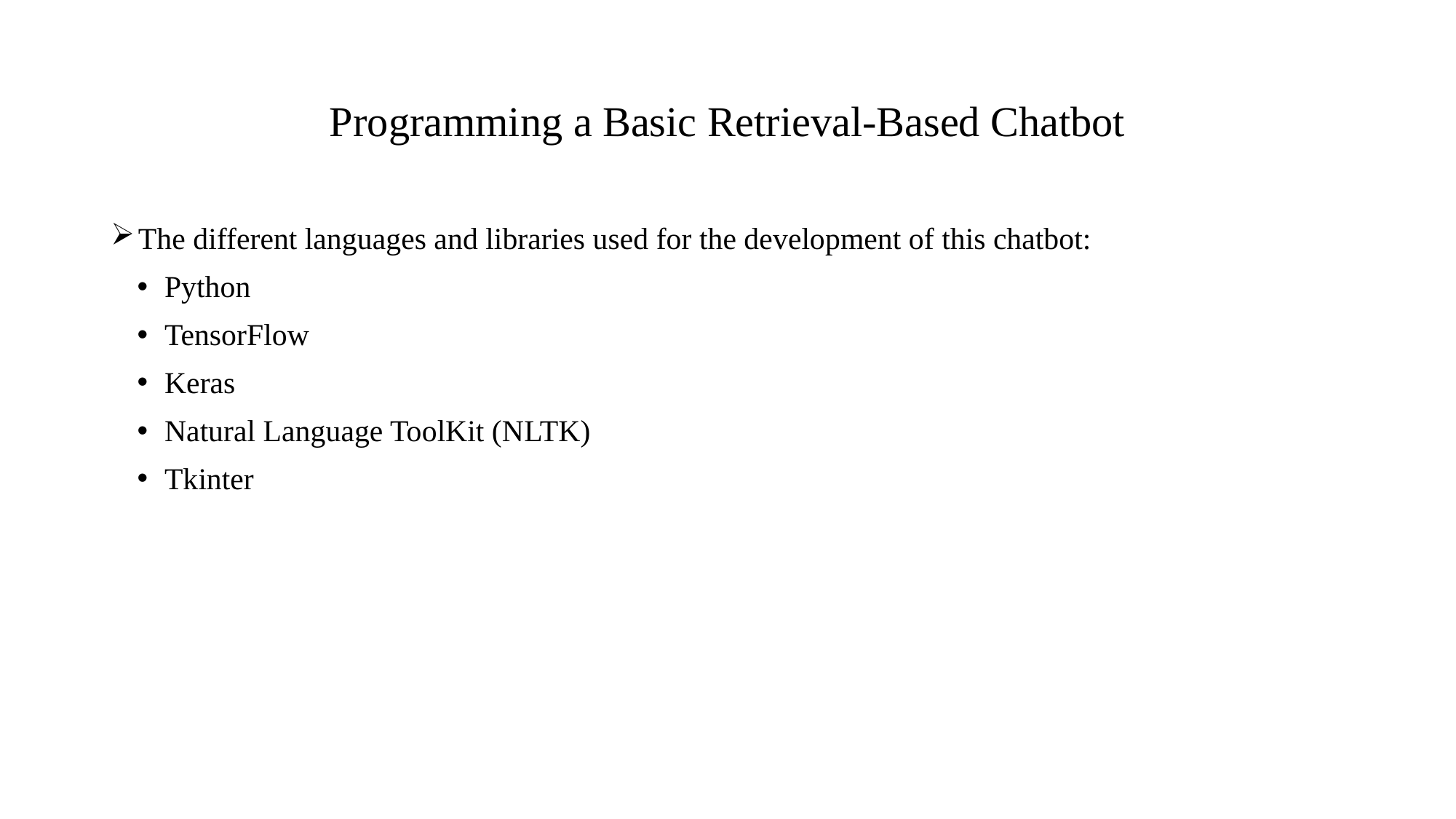

# Programming a Basic Retrieval-Based Chatbot
The different languages and libraries used for the development of this chatbot:
Python
TensorFlow
Keras
Natural Language ToolKit (NLTK)
Tkinter